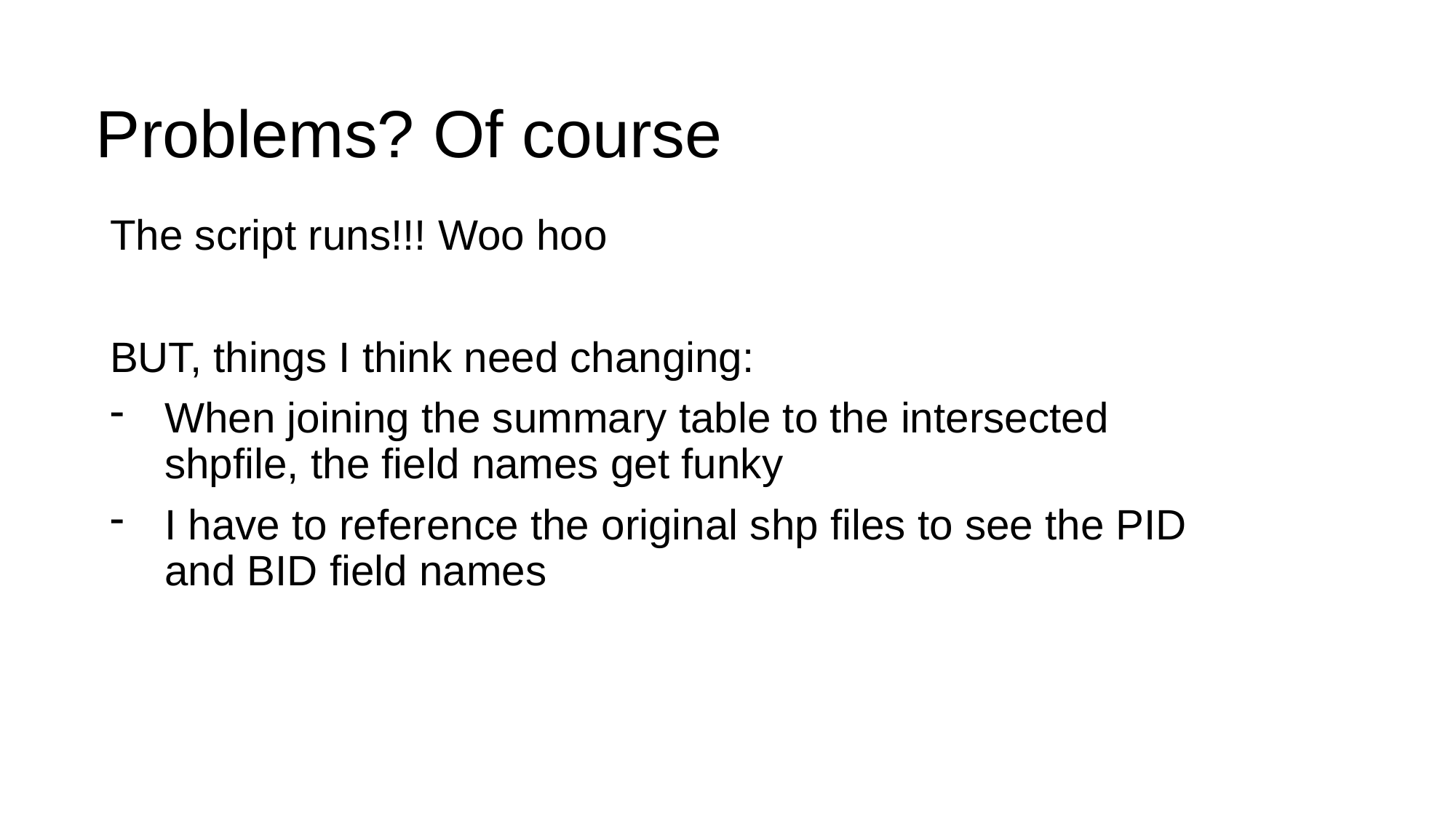

Problems? Of course
The script runs!!! Woo hoo

BUT, things I think need changing:
When joining the summary table to the intersected shpfile, the field names get funky
I have to reference the original shp files to see the PID and BID field names